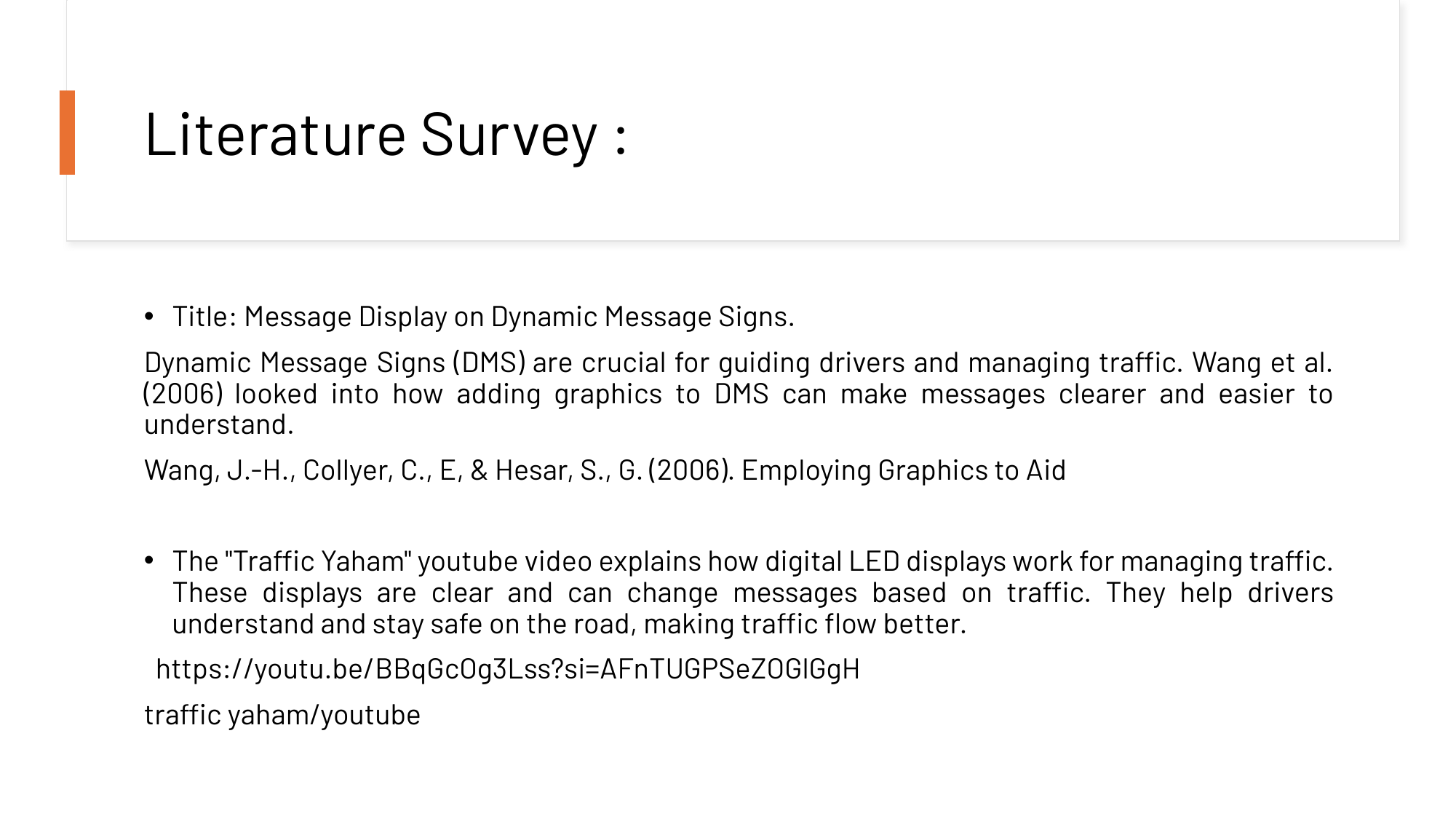

# Literature Survey :

Title: Message Display on Dynamic Message Signs.
Dynamic Message Signs (DMS) are crucial for guiding drivers and managing traffic. Wang et al. (2006) looked into how adding graphics to DMS can make messages clearer and easier to understand.
Wang, J.-H., Collyer, C., E, & Hesar, S., G. (2006). Employing Graphics to Aid

The "Traffic Yaham" youtube video explains how digital LED displays work for managing traffic. These displays are clear and can change messages based on traffic. They help drivers understand and stay safe on the road, making traffic flow better.
  https://youtu.be/BBqGcOg3Lss?si=AFnTUGPSeZOGlGgH
traffic yaham/youtube